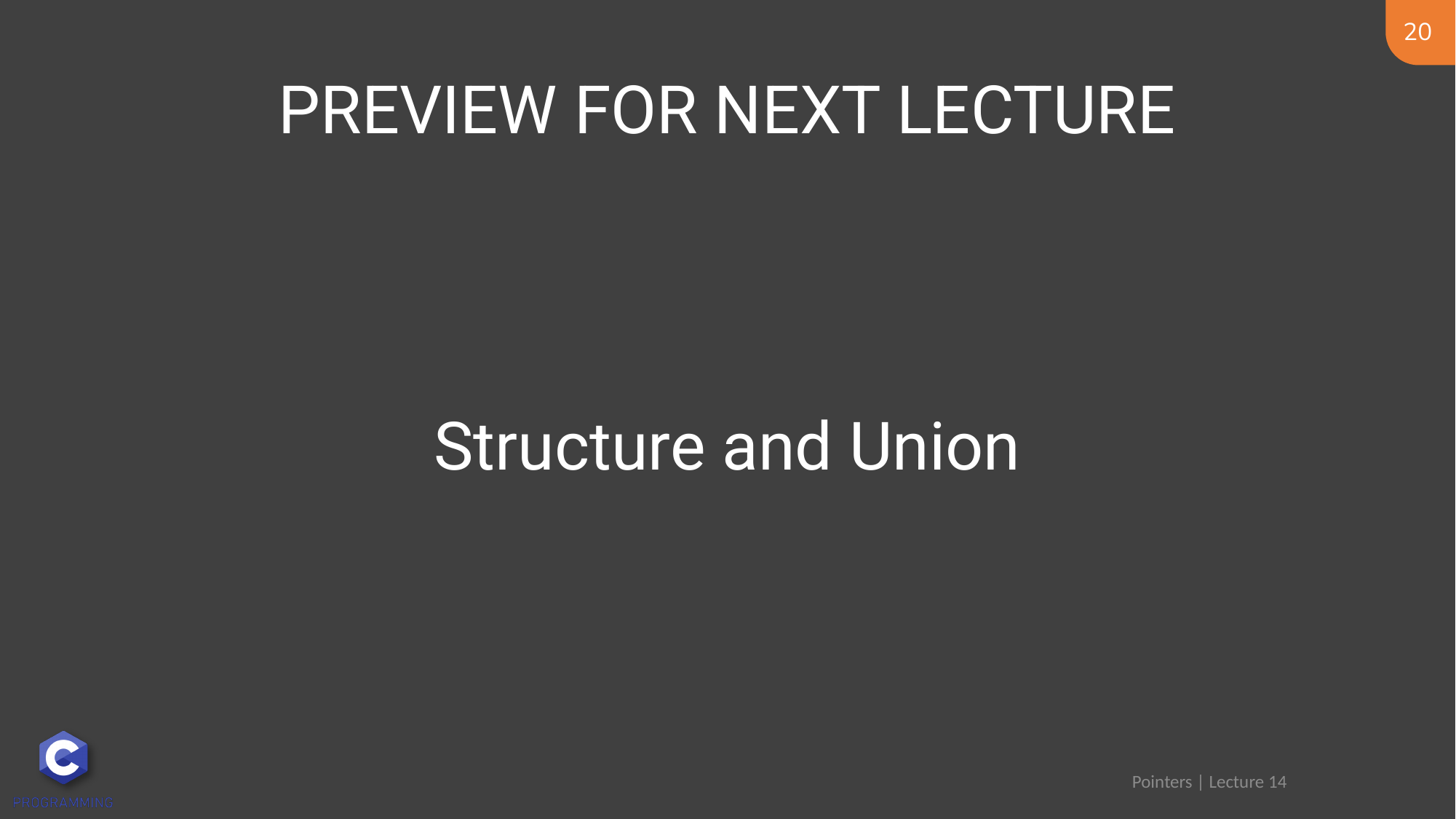

20
# Structure and Union
Pointers | Lecture 14